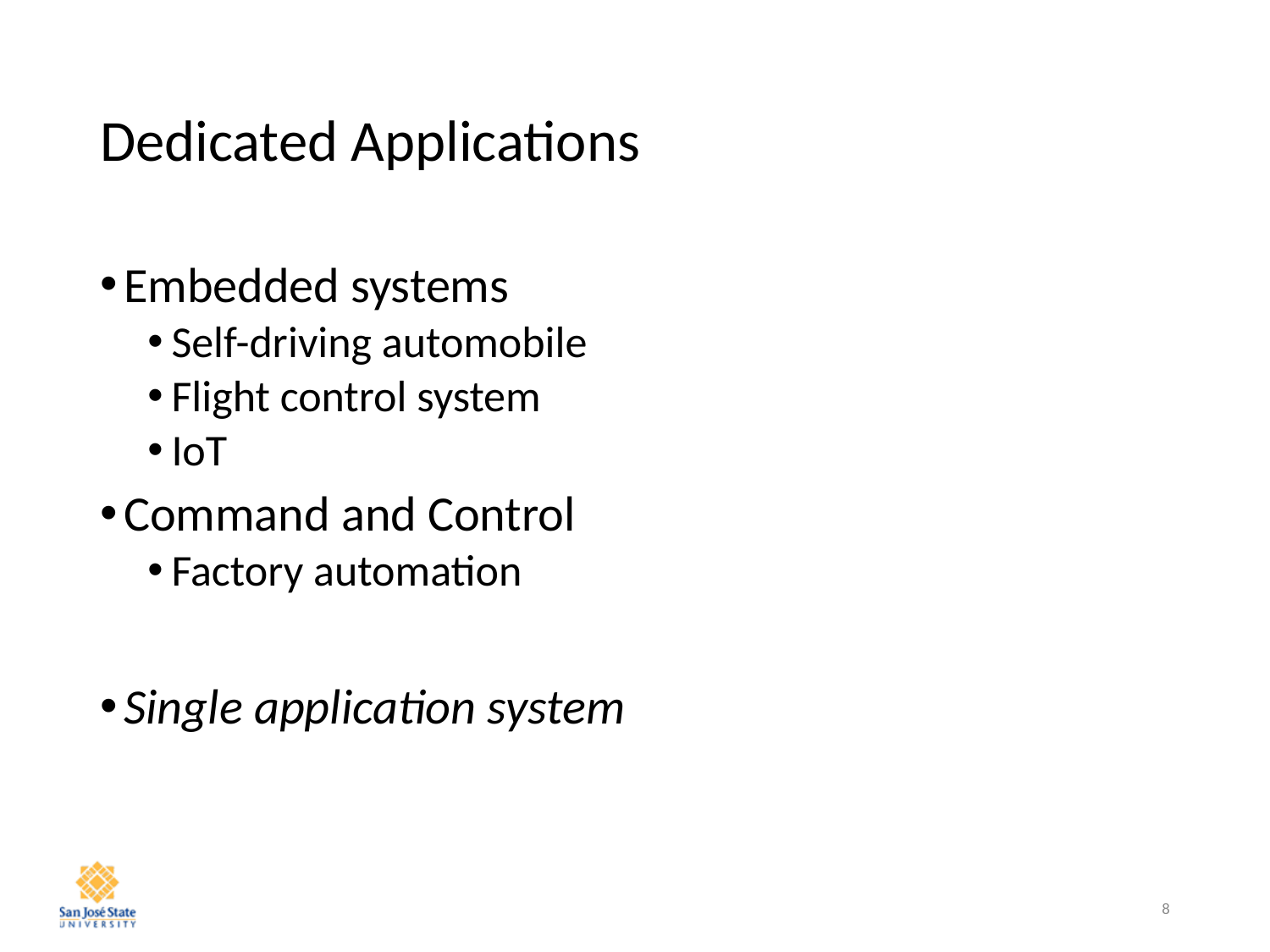

# Dedicated Applications
Embedded systems
Self-driving automobile
Flight control system
IoT
Command and Control
Factory automation

Single application system
8